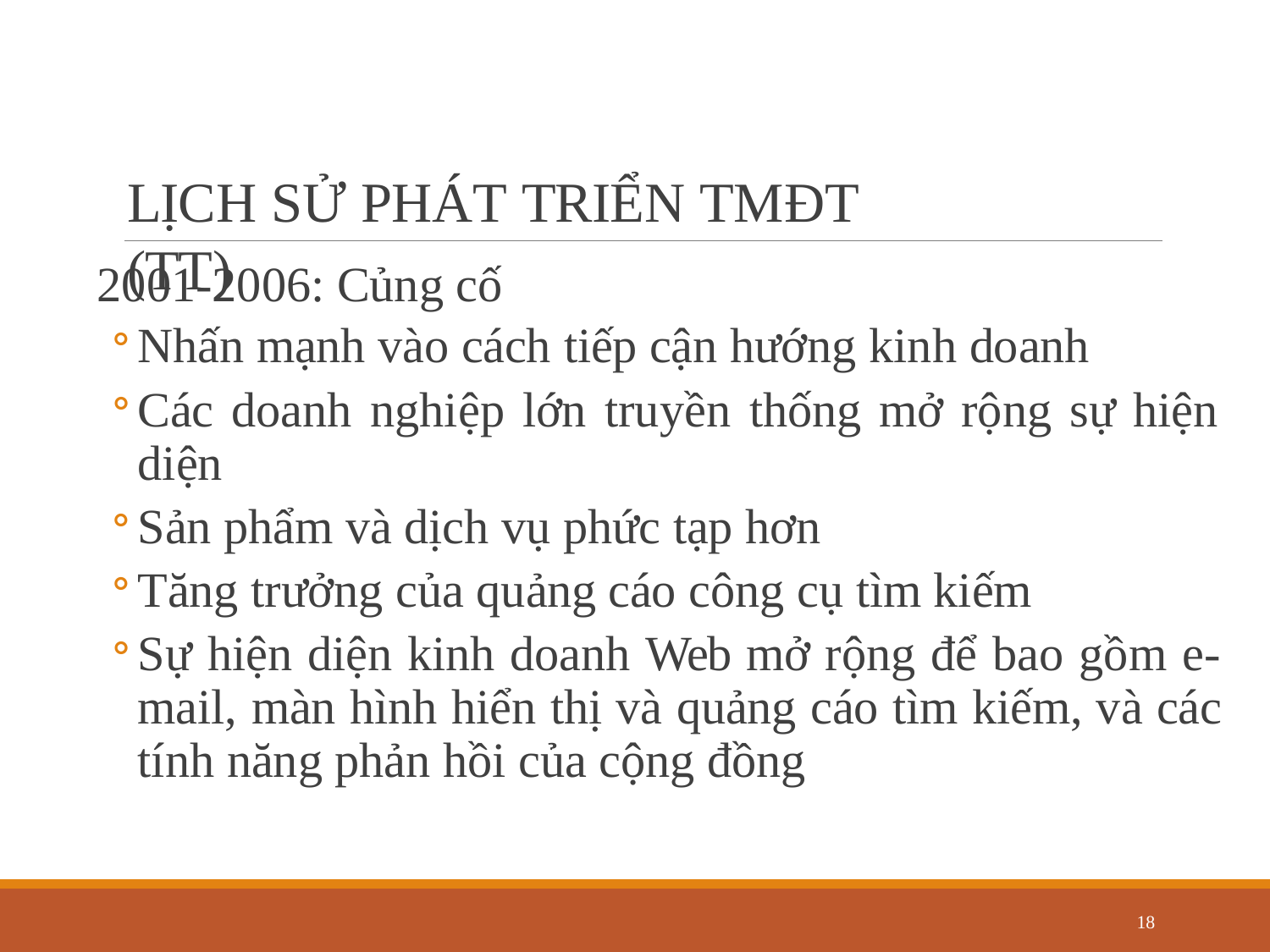

# LỊCH SỬ PHÁT TRIỂN TMĐT (TT)
2001-2006: Củng cố
Nhấn mạnh vào cách tiếp cận hướng kinh doanh
Các doanh nghiệp lớn truyền thống mở rộng sự hiện  diện
Sản phẩm và dịch vụ phức tạp hơn
Tăng trưởng của quảng cáo công cụ tìm kiếm
Sự hiện diện kinh doanh Web mở rộng để bao gồm e-  mail, màn hình hiển thị và quảng cáo tìm kiếm, và các  tính năng phản hồi của cộng đồng
18